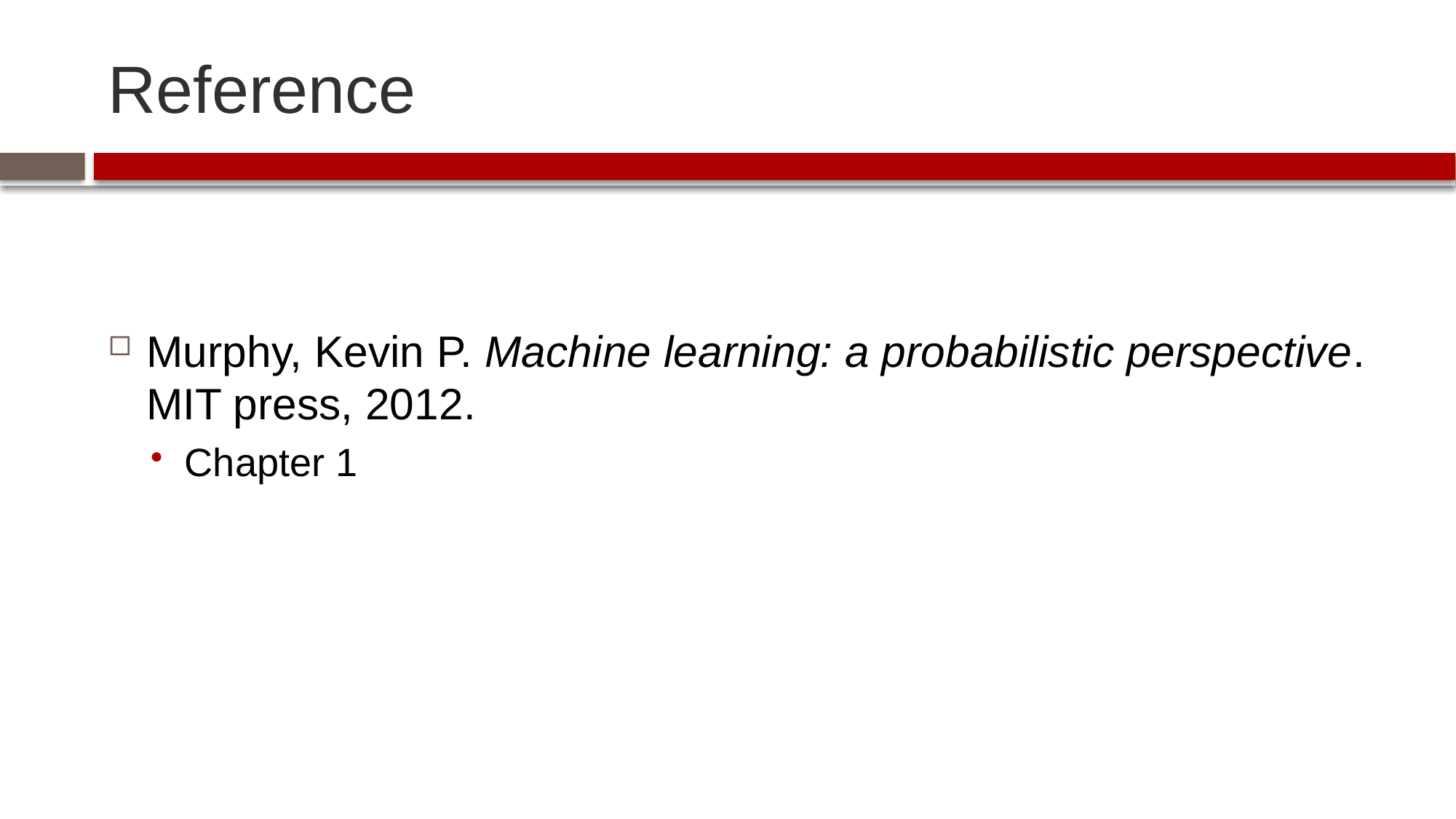

# Reference

Murphy, Kevin P. Machine learning: a probabilistic perspective. MIT press, 2012.
Chapter 1